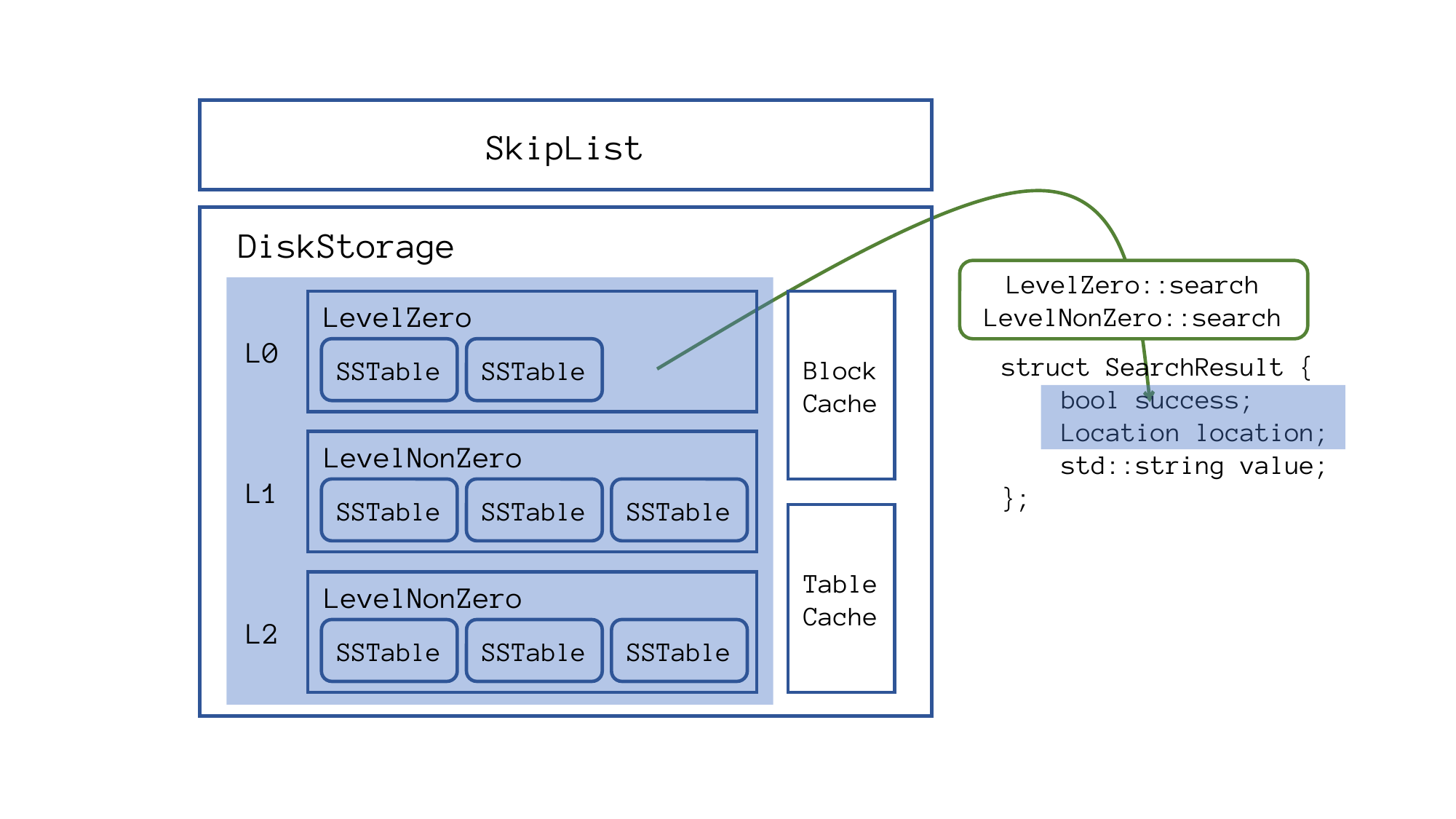

SkipList

DiskStorage
LevelZero::search
LevelNonZero::search

BlockCache
LevelZero
L0
SSTable
SSTable
struct SearchResult {
    bool success;
    Location location;
    std::string value;
};

LevelNonZero
L1
SSTable
SSTable
SSTable
TableCache

LevelNonZero
L2
SSTable
SSTable
SSTable